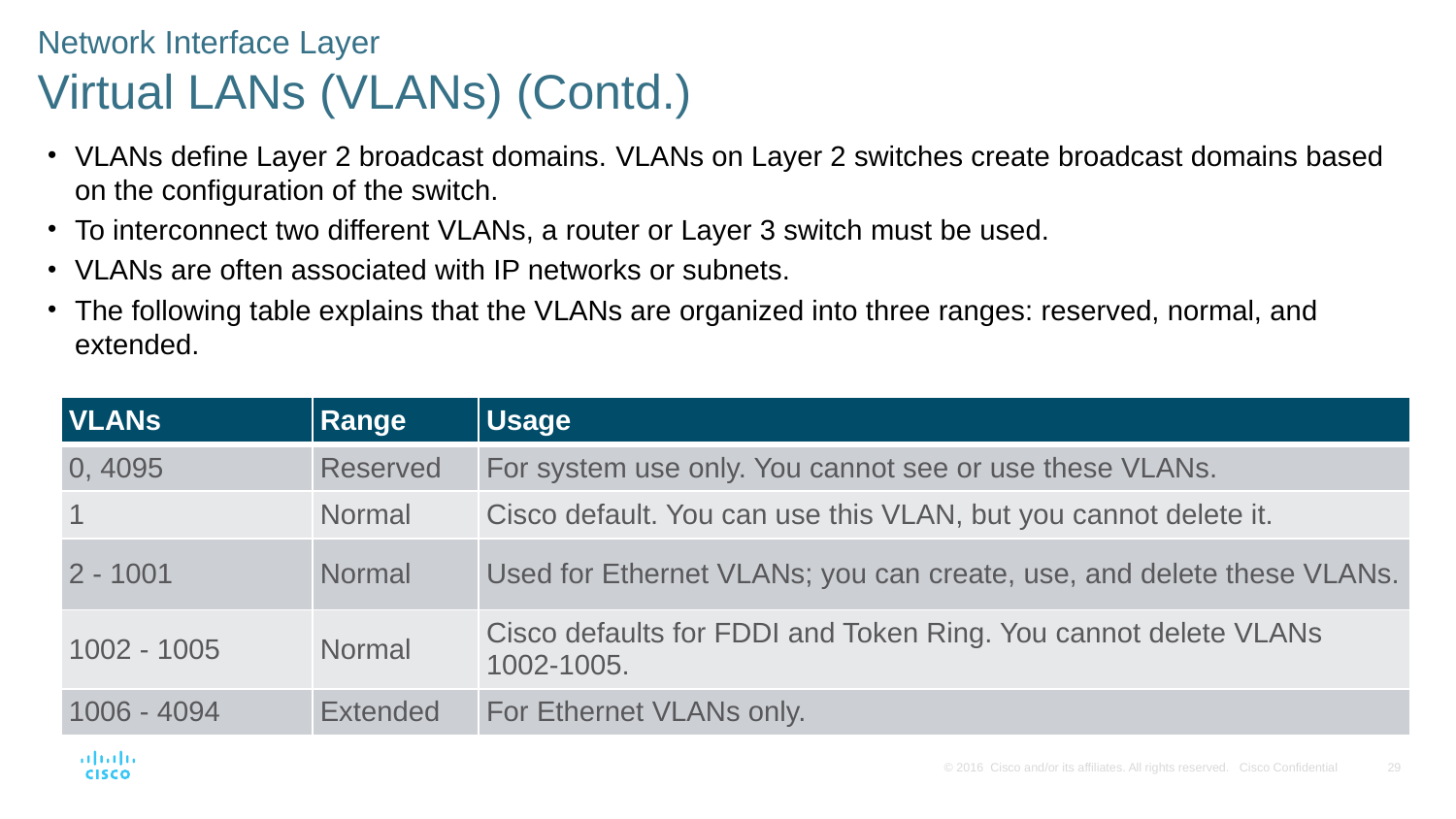

Network Interface Layer
Virtual LANs (VLANs) (Contd.)
VLANs deﬁne Layer 2 broadcast domains. VLANs on Layer 2 switches create broadcast domains based on the conﬁguration of the switch.
To interconnect two different VLANs, a router or Layer 3 switch must be used.
VLANs are often associated with IP networks or subnets.
The following table explains that the VLANs are organized into three ranges: reserved, normal, and extended.

| VLANs | Range | Usage |
| --- | --- | --- |
| 0, 4095 | Reserved | For system use only. You cannot see or use these VLANs. |
| 1 | Normal | Cisco default. You can use this VLAN, but you cannot delete it. |
| 2 - 1001 | Normal | Used for Ethernet VLANs; you can create, use, and delete these VLANs. |
| 1002 - 1005 | Normal | Cisco defaults for FDDI and Token Ring. You cannot delete VLANs 1002-1005. |
| 1006 - 4094 | Extended | For Ethernet VLANs only. |